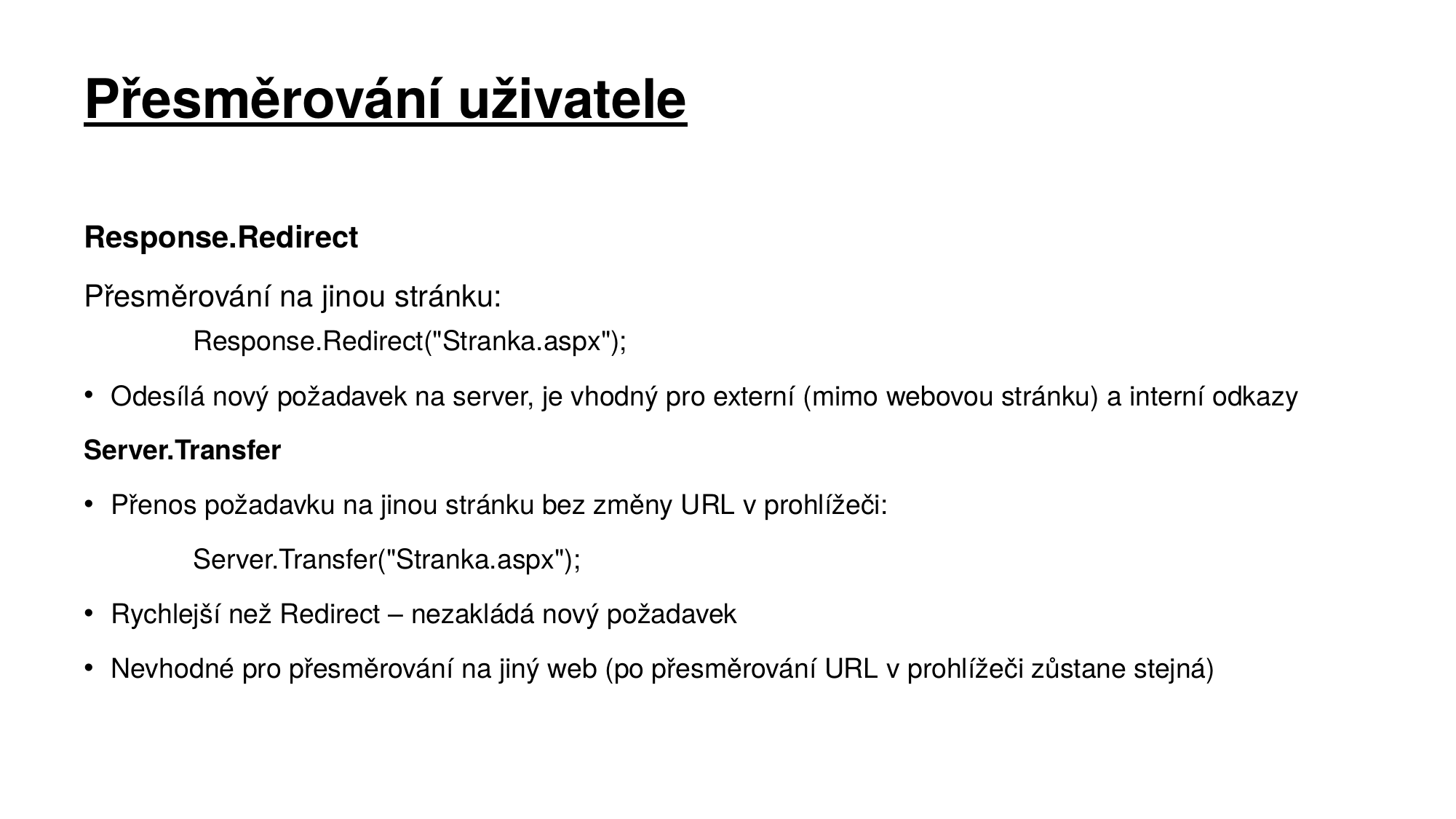

# Přesměrování uživatele
Response.Redirect
Přesměrování na jinou stránku:
	Response.Redirect("Stranka.aspx");
Odesílá nový požadavek na server, je vhodný pro externí (mimo webovou stránku) a interní odkazy
Server.Transfer
Přenos požadavku na jinou stránku bez změny URL v prohlížeči:
	Server.Transfer("Stranka.aspx");
Rychlejší než Redirect – nezakládá nový požadavek
Nevhodné pro přesměrování na jiný web (po přesměrování URL v prohlížeči zůstane stejná)